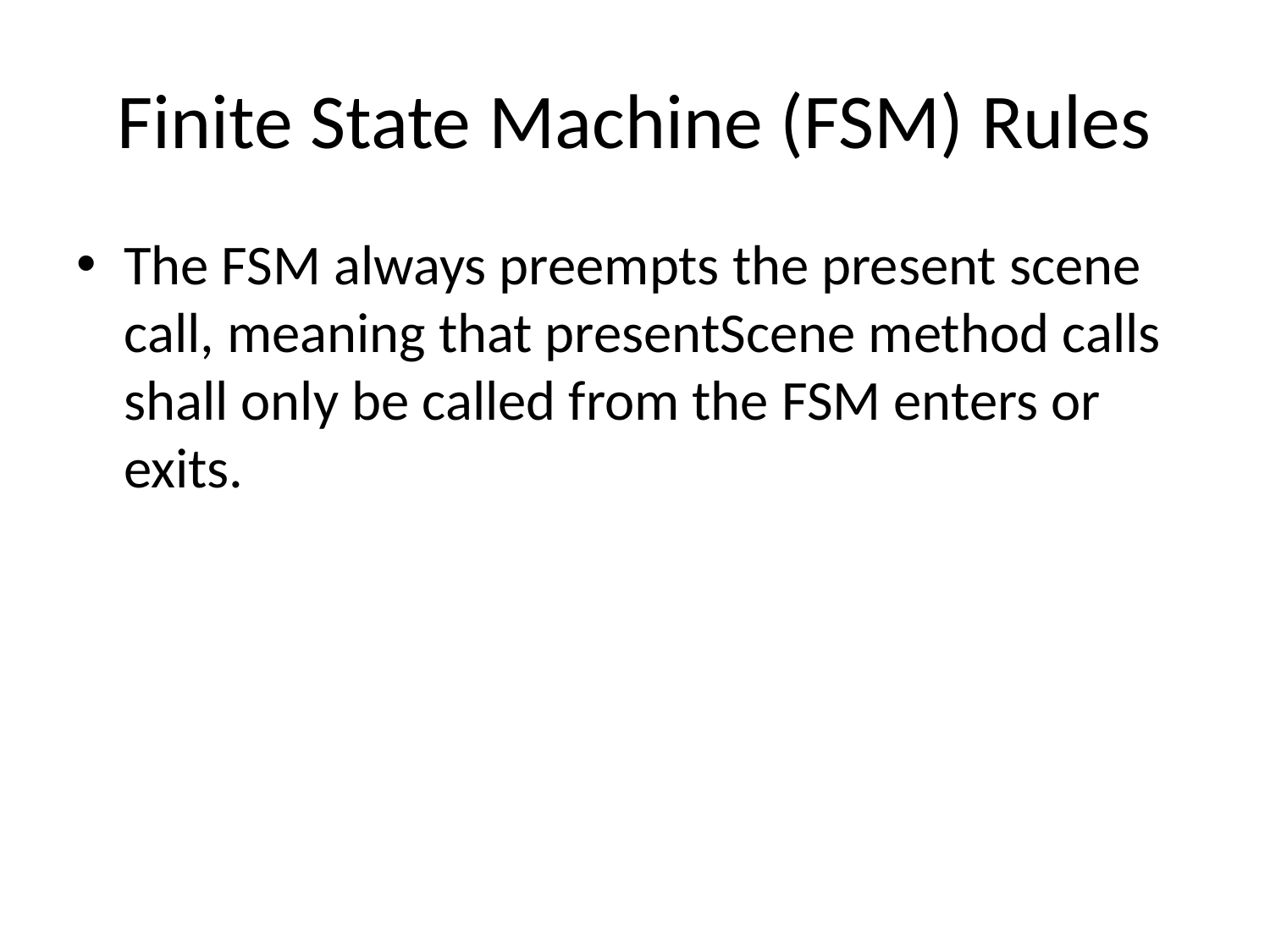

# Finite State Machine (FSM) Rules
The FSM always preempts the present scene call, meaning that presentScene method calls shall only be called from the FSM enters or exits.